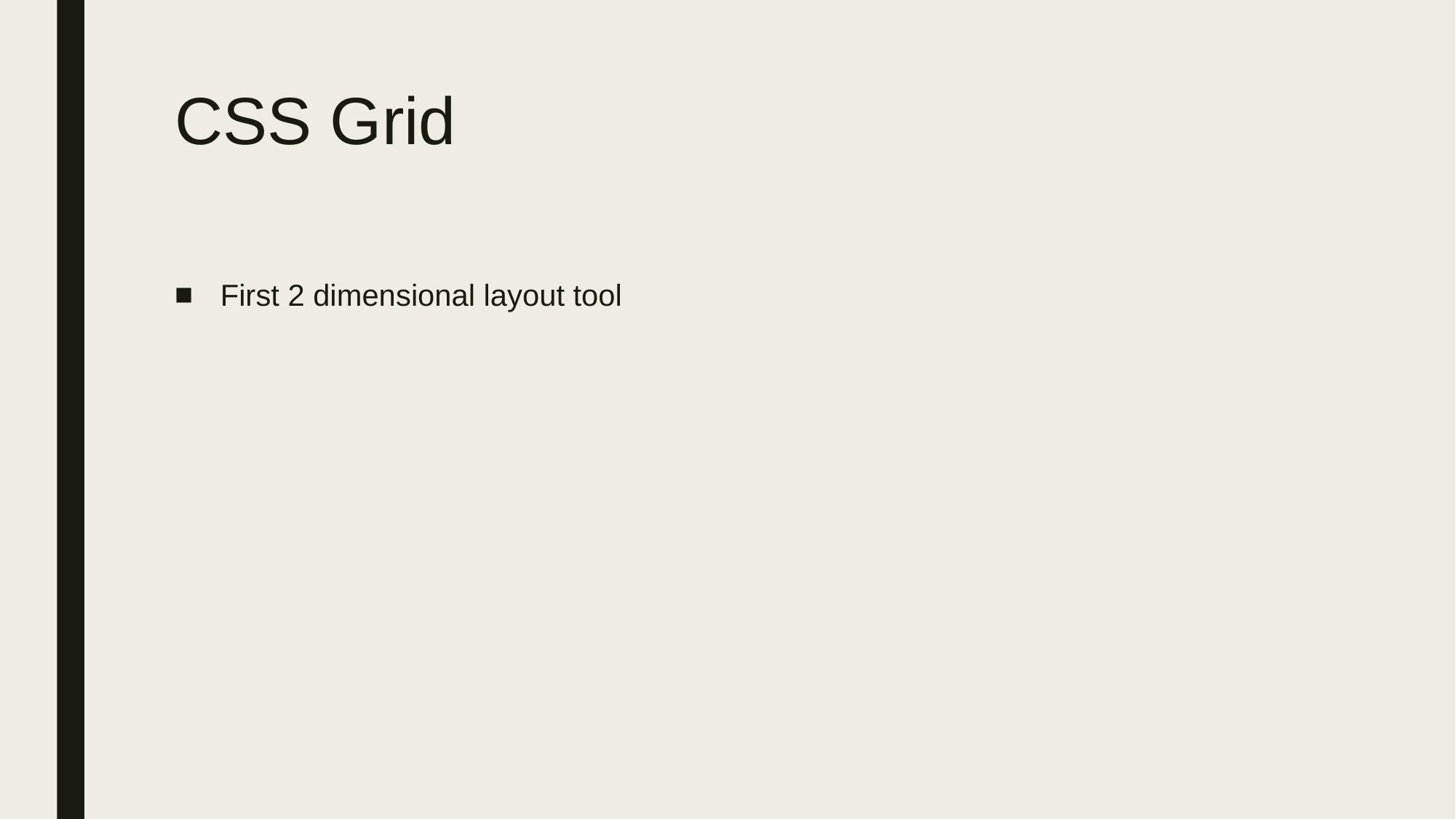

# CSS Grid
First 2 dimensional layout tool